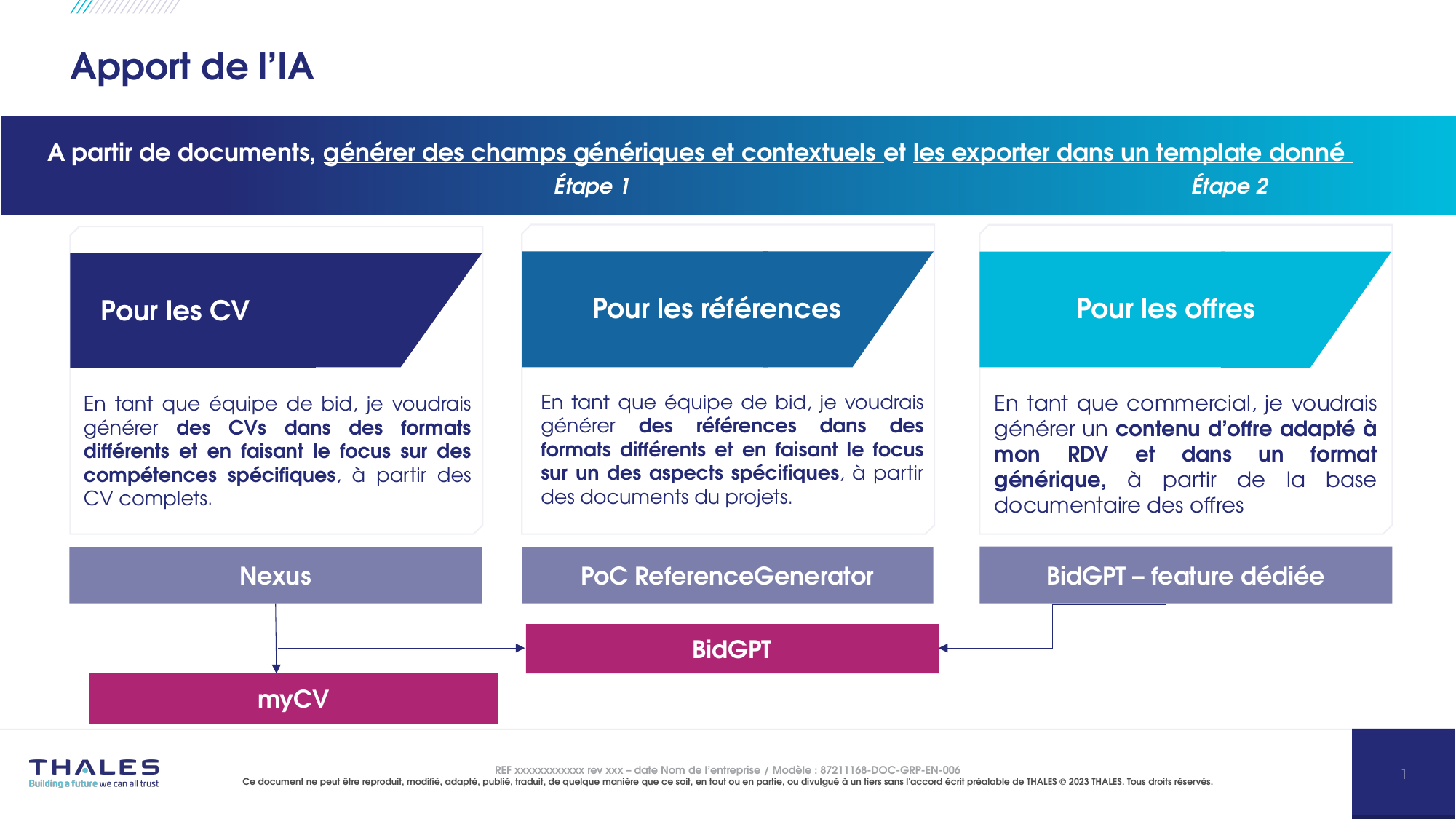

# Apport de l’IA

A partir de documents, générer des champs génériques et contextuels et les exporter dans un template donné
Étape 1
Étape 2

Pour les références
Pour les offres
Pour les CV
En tant que équipe de bid, je voudrais générer des références dans des formats différents et en faisant le focus sur un des aspects spécifiques, à partir des documents du projets.
En tant que commercial, je voudrais générer un contenu d’offre adapté à mon RDV et dans un format générique, à partir de la base documentaire des offres
En tant que équipe de bid, je voudrais générer des CVs dans des formats différents et en faisant le focus sur des compétences spécifiques, à partir des CV complets.
BidGPT – feature dédiée
Nexus
PoC ReferenceGenerator
BidGPT
myCV